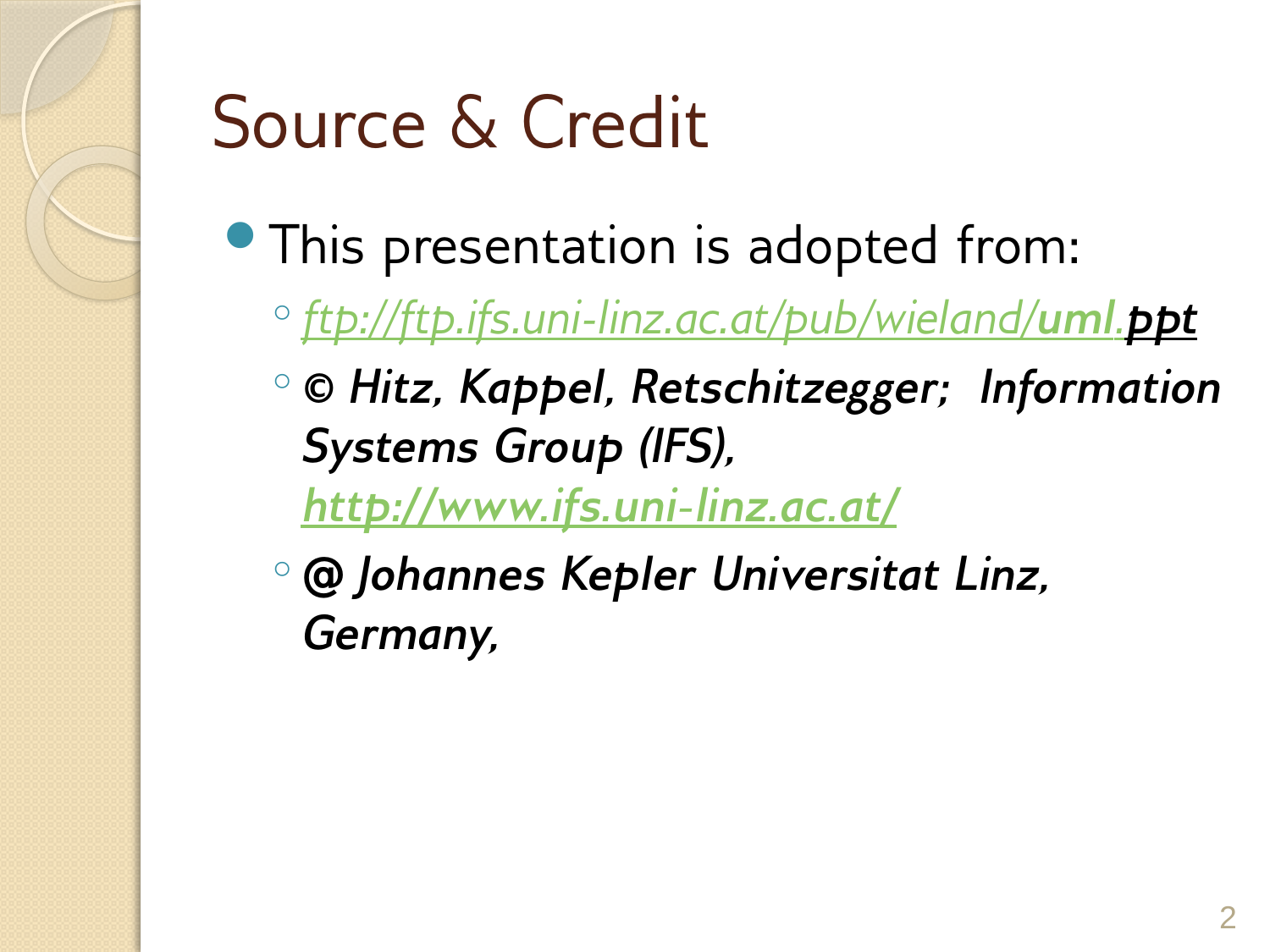

# Source & Credit
This presentation is adopted from:
ftp://ftp.ifs.uni-linz.ac.at/pub/wieland/uml.ppt
© Hitz, Kappel, Retschitzegger;  Information Systems Group (IFS), http://www.ifs.uni-linz.ac.at/
@ Johannes Kepler Universitat Linz, Germany,

2